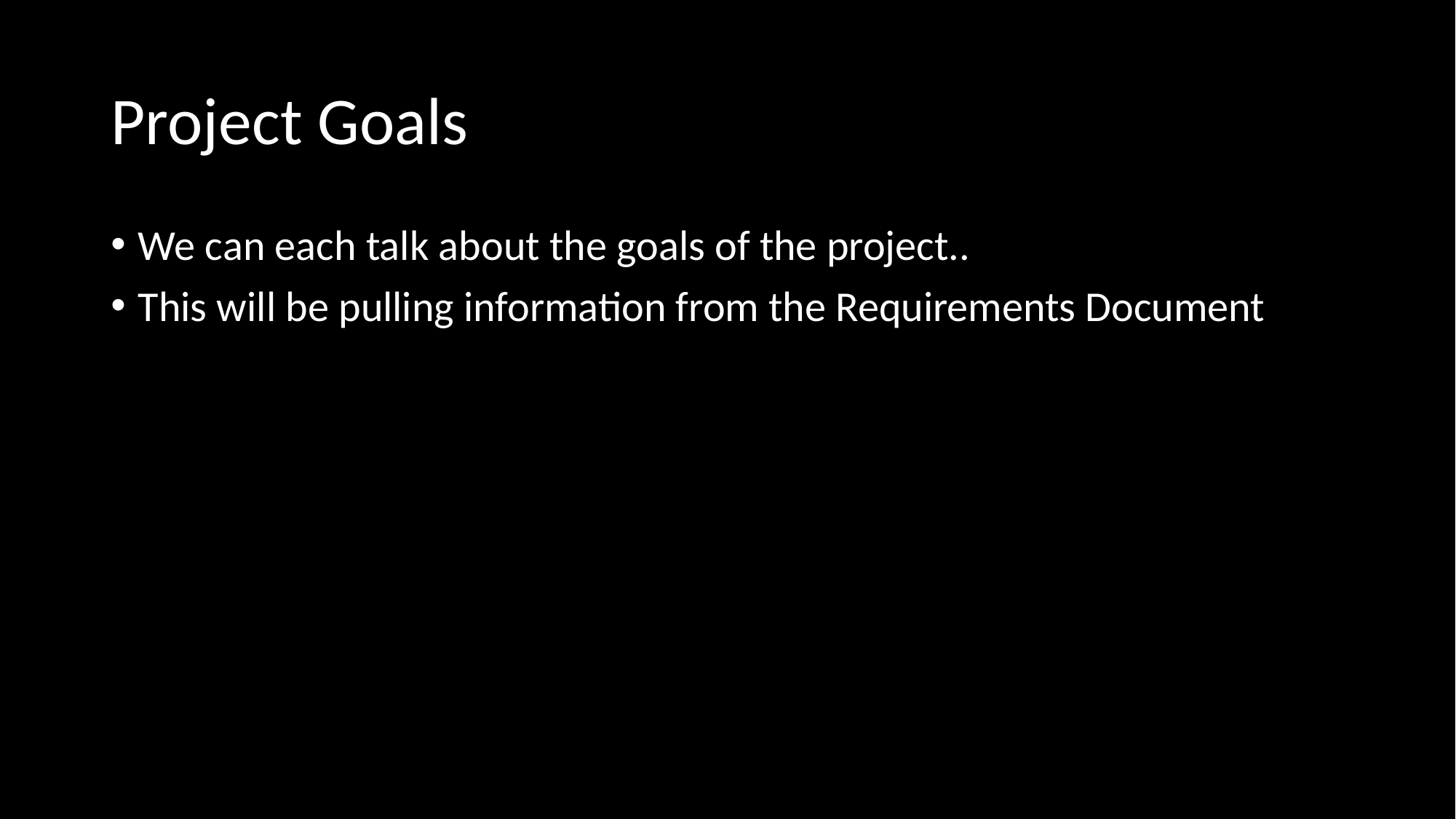

# Project Goals
We can each talk about the goals of the project..
This will be pulling information from the Requirements Document